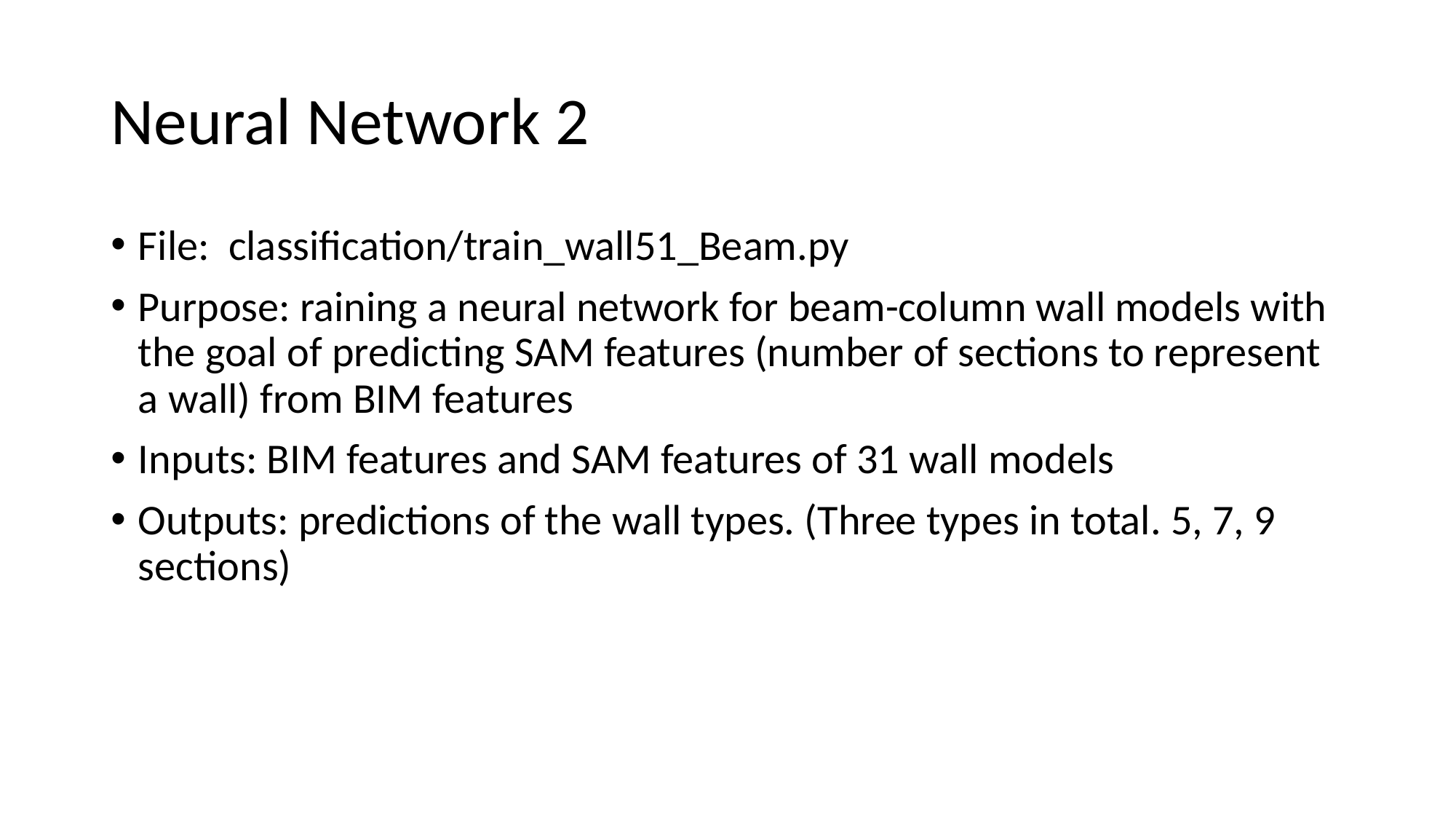

# Neural Network 2
File:  classification/train_wall51_Beam.py
Purpose: raining a neural network for beam-column wall models with the goal of predicting SAM features (number of sections to represent a wall) from BIM features
Inputs: BIM features and SAM features of 31 wall models
Outputs: predictions of the wall types. (Three types in total. 5, 7, 9 sections)